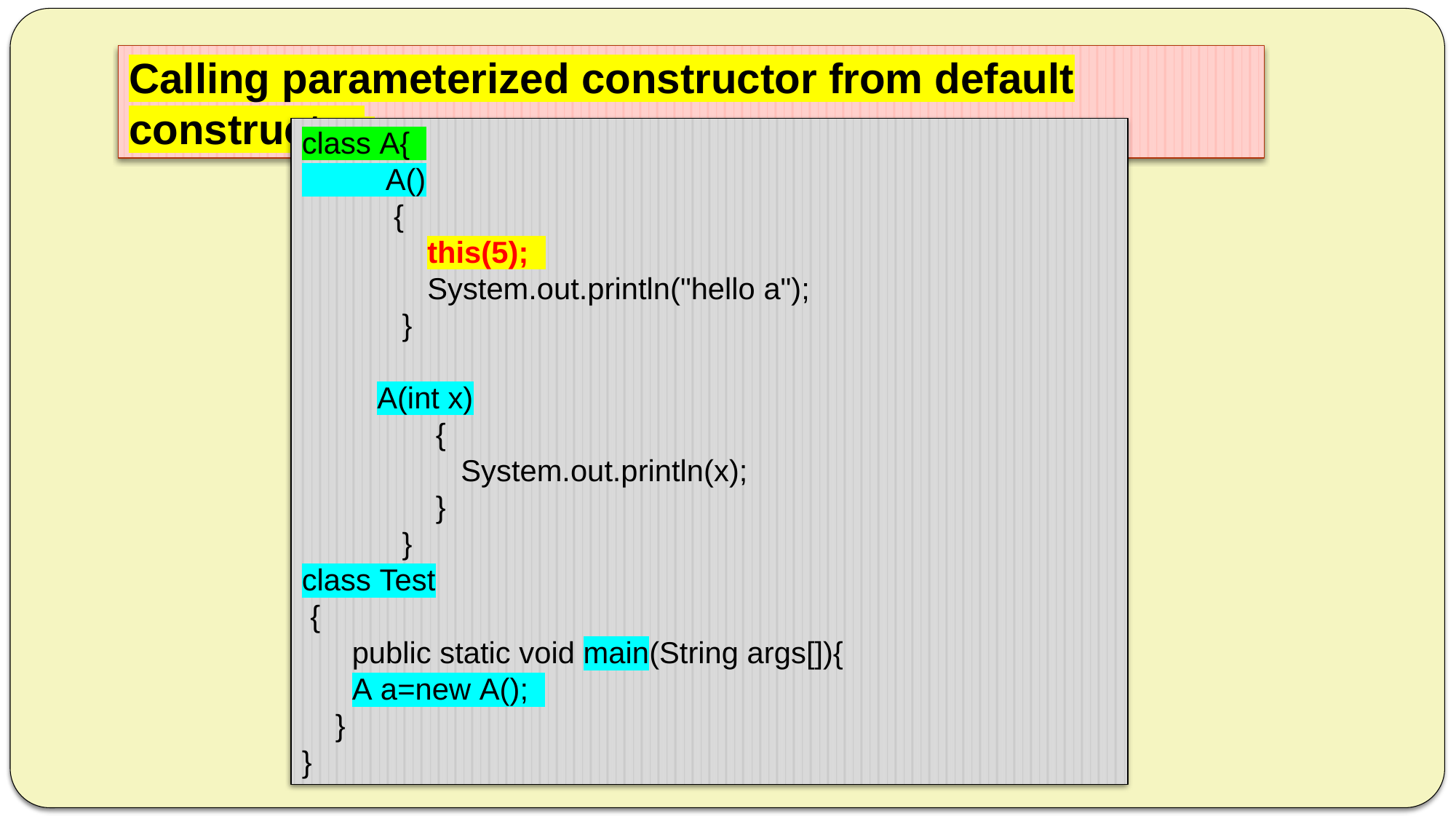

Calling parameterized constructor from default constructor:
class A{
          A()
           {
               this(5);
               System.out.println("hello a");
            }

         A(int x)
                {
                   System.out.println(x);
                }
            }
class Test
 {
      public static void main(String args[]){
      A a=new A();
    }
}